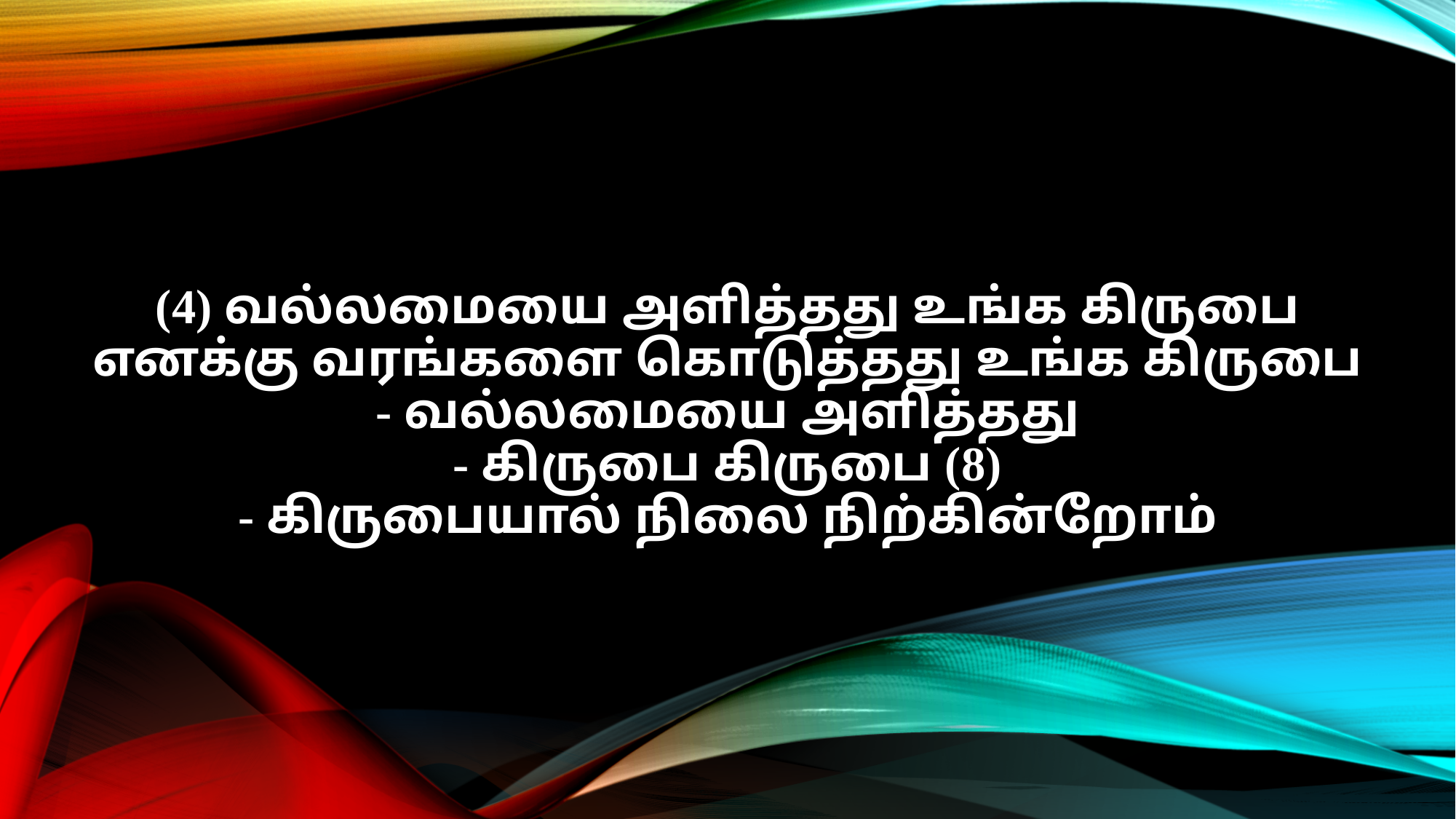

(4) வல்லமையை அளித்தது உங்க கிருபை
எனக்கு வரங்களை கொடுத்தது உங்க கிருபை
- வல்லமையை அளித்தது
- கிருபை கிருபை (8)
- கிருபையால் நிலை நிற்கின்றோம்